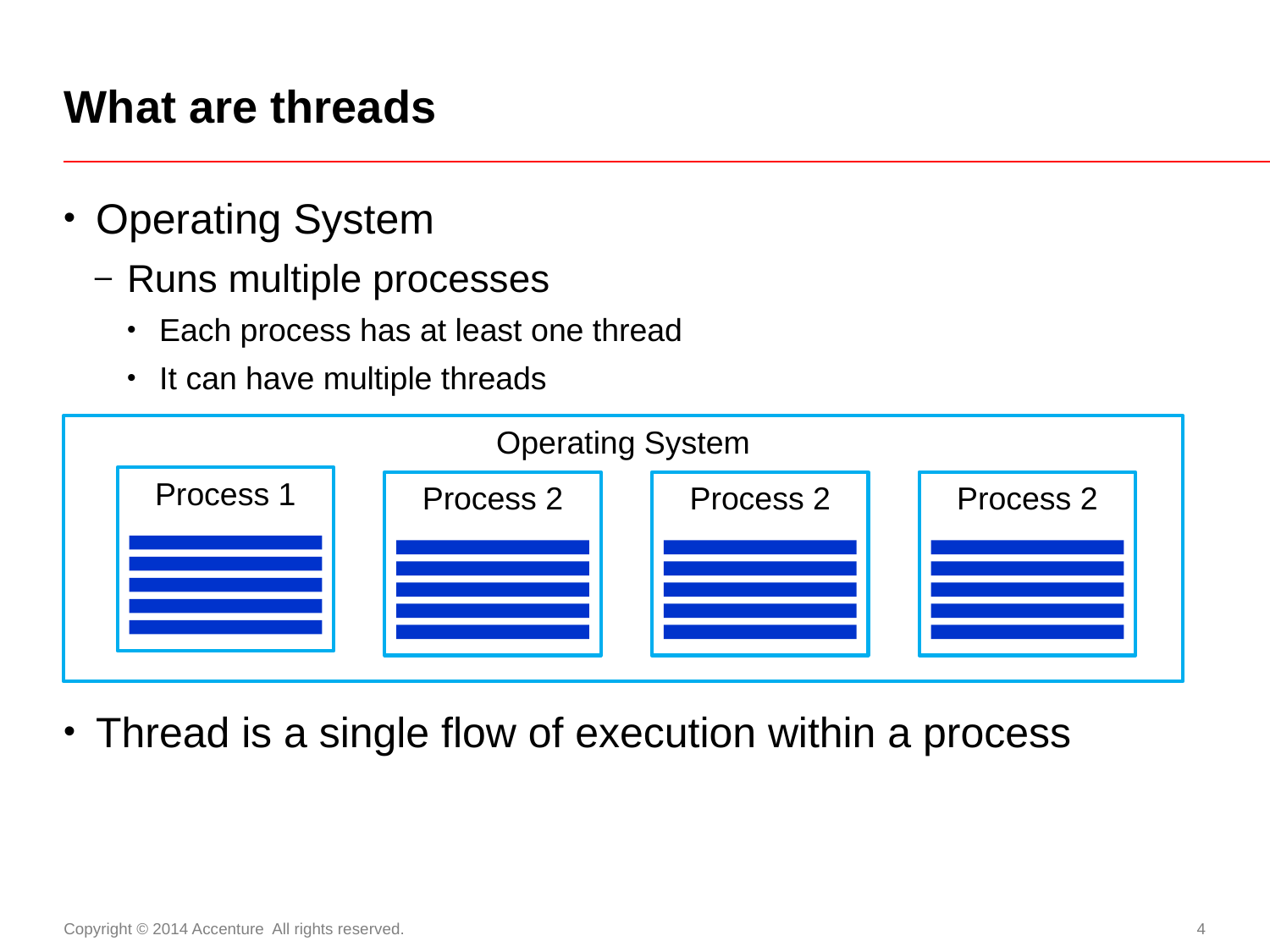

# What are threads
Operating System
Runs multiple processes
Each process has at least one thread
It can have multiple threads

Thread is a single flow of execution within a process

Operating System
Process 1

Process 2

Process 2

Process 2